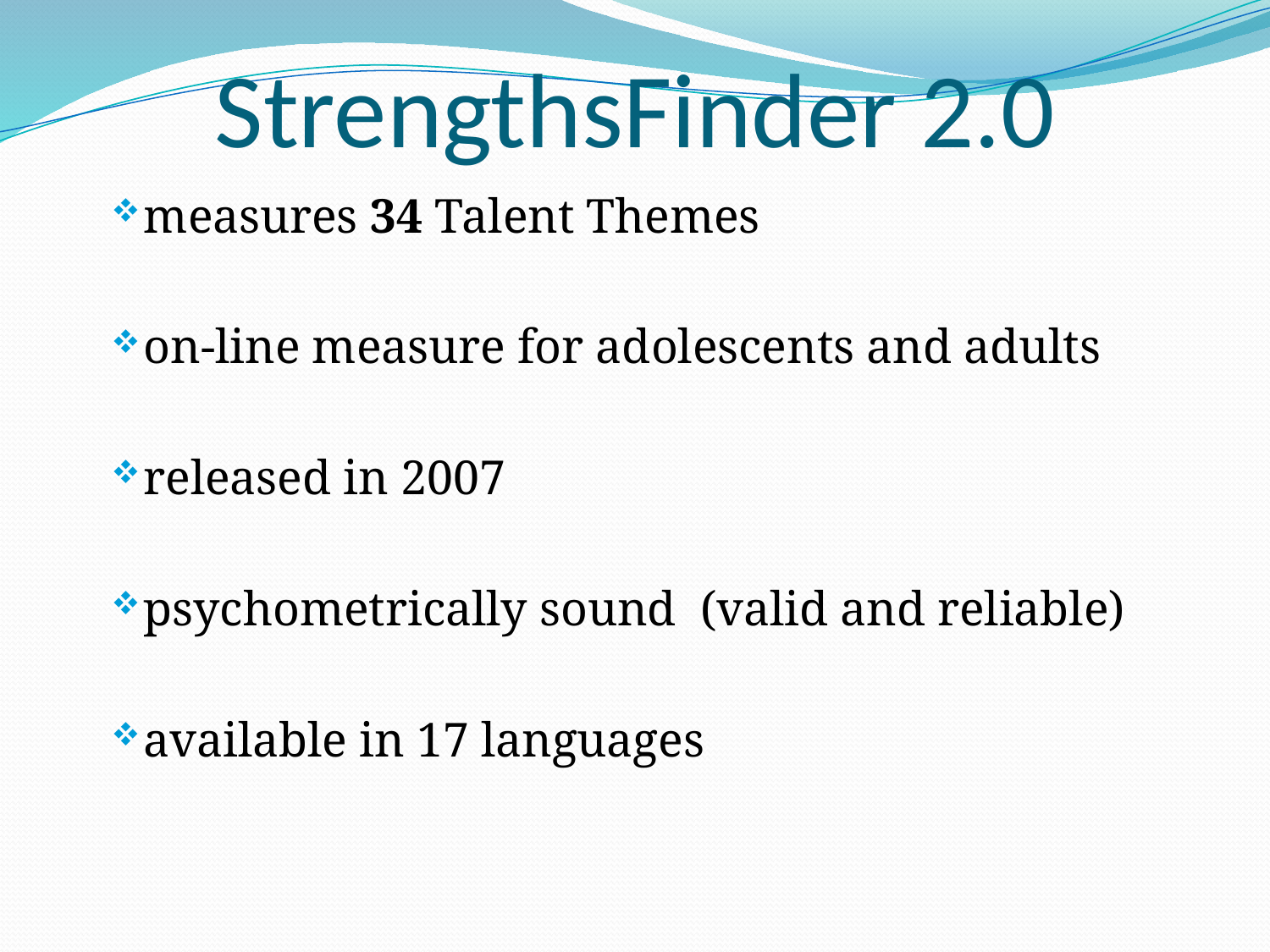

# StrengthsFinder 2.0
measures 34 Talent Themes

on-line measure for adolescents and adults

released in 2007

psychometrically sound  (valid and reliable)

available in 17 languages